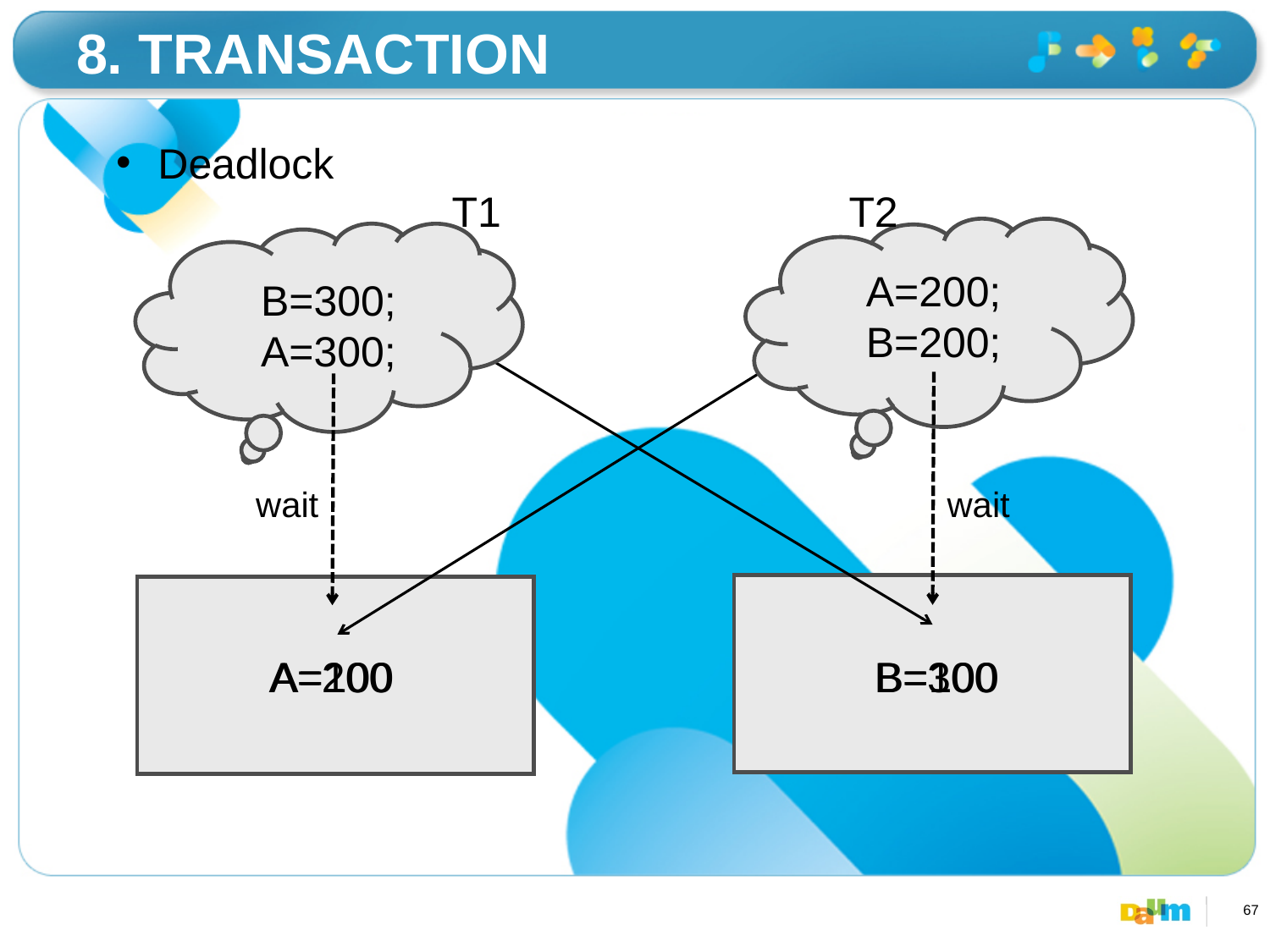

# 8. TRANSACTION
 Deadlock
T1

B=300;
A=300;
T2

A=200;
B=200;
wait
wait

A=100
A=200
B=100
B=300